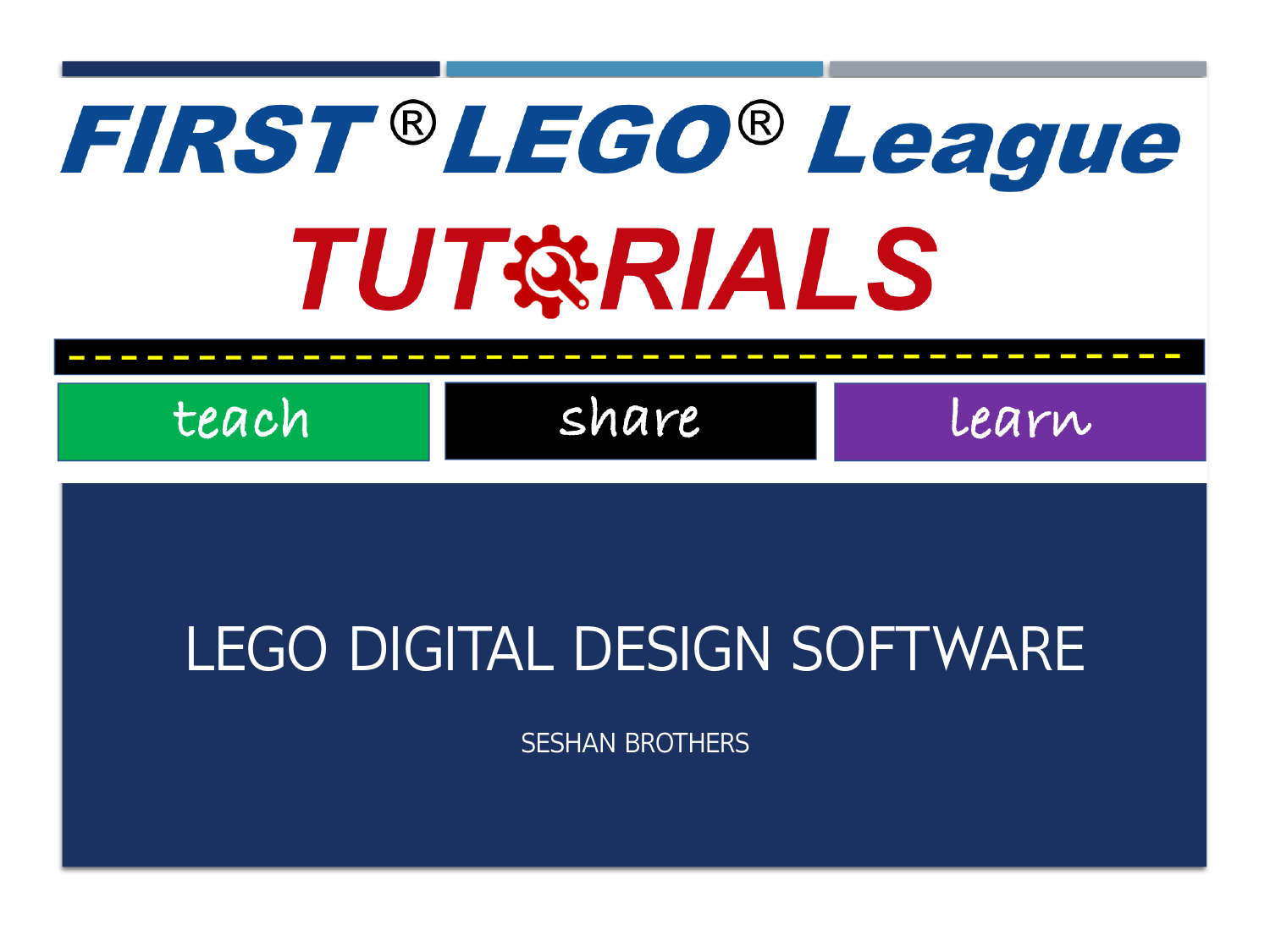

# Lego DiGITAL DESIGN software
Seshan brothers